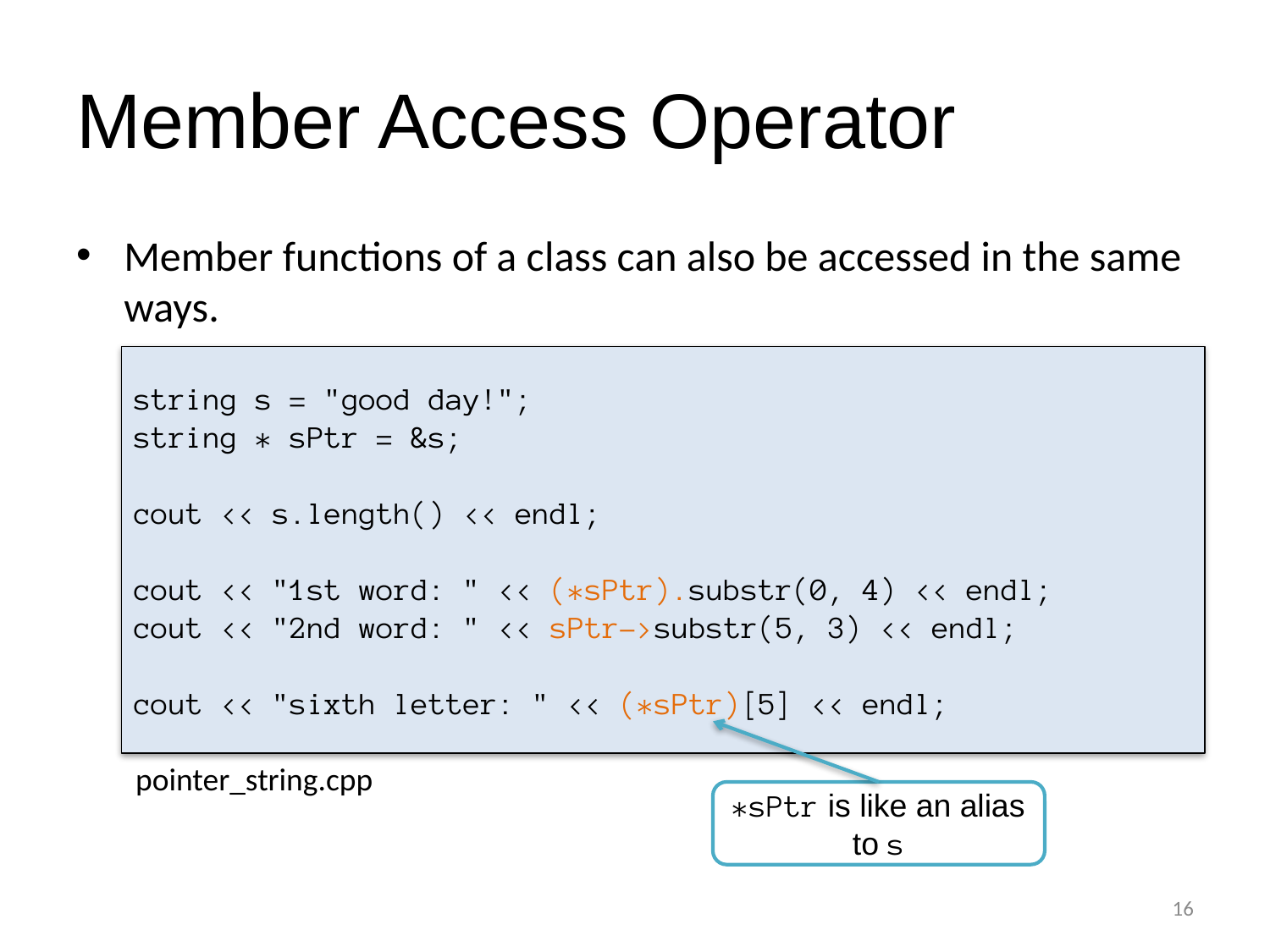

# Member Access Operator
Member functions of a class can also be accessed in the same ways.
string s = "good day!";
string * sPtr = &s;

cout << s.length() << endl;

cout << "1st word: " << (*sPtr).substr(0, 4) << endl;
cout << "2nd word: " << sPtr->substr(5, 3) << endl;

cout << "sixth letter: " << (*sPtr)[5] << endl;
pointer_string.cpp
*sPtr is like an alias to s
16